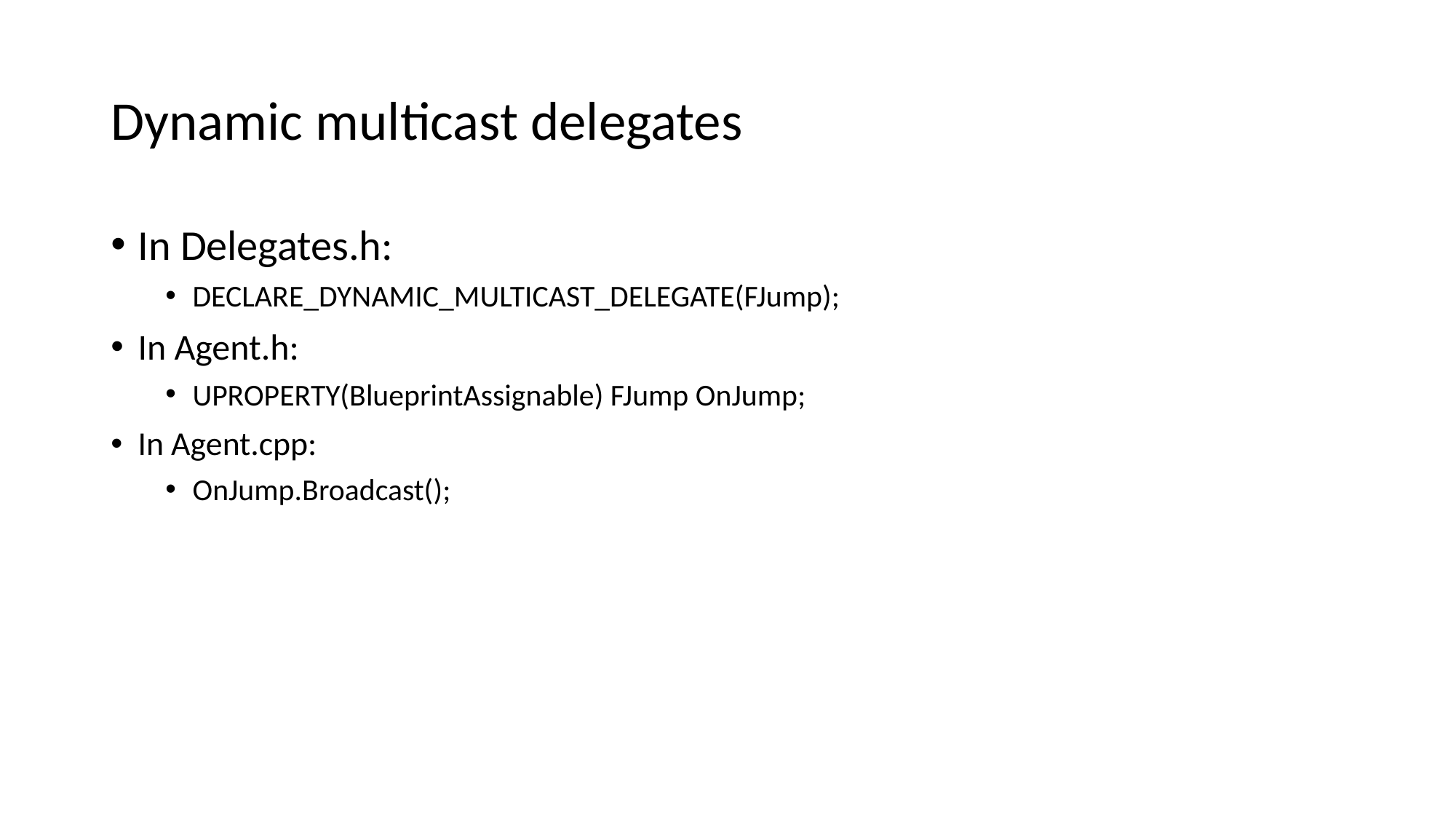

Dynamic multicast delegates
In Delegates.h:
DECLARE_DYNAMIC_MULTICAST_DELEGATE(FJump);
In Agent.h:
UPROPERTY(BlueprintAssignable) FJump OnJump;
In Agent.cpp:
OnJump.Broadcast();